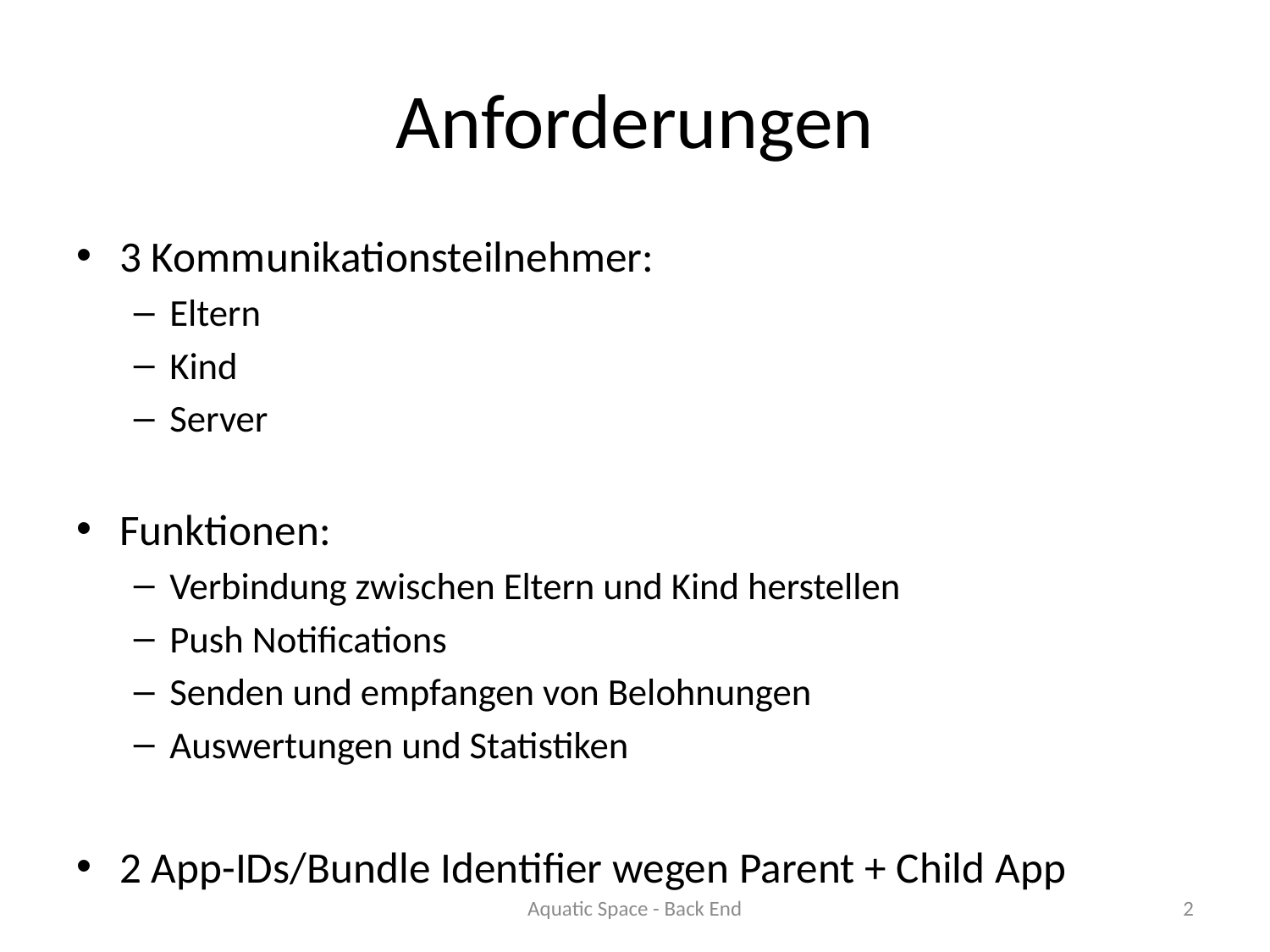

# Anforderungen
3 Kommunikationsteilnehmer:
Eltern
Kind
Server

Funktionen:
Verbindung zwischen Eltern und Kind herstellen
Push Notifications
Senden und empfangen von Belohnungen
Auswertungen und Statistiken

2 App-IDs/Bundle Identifier wegen Parent + Child App
Aquatic Space - Back End
2